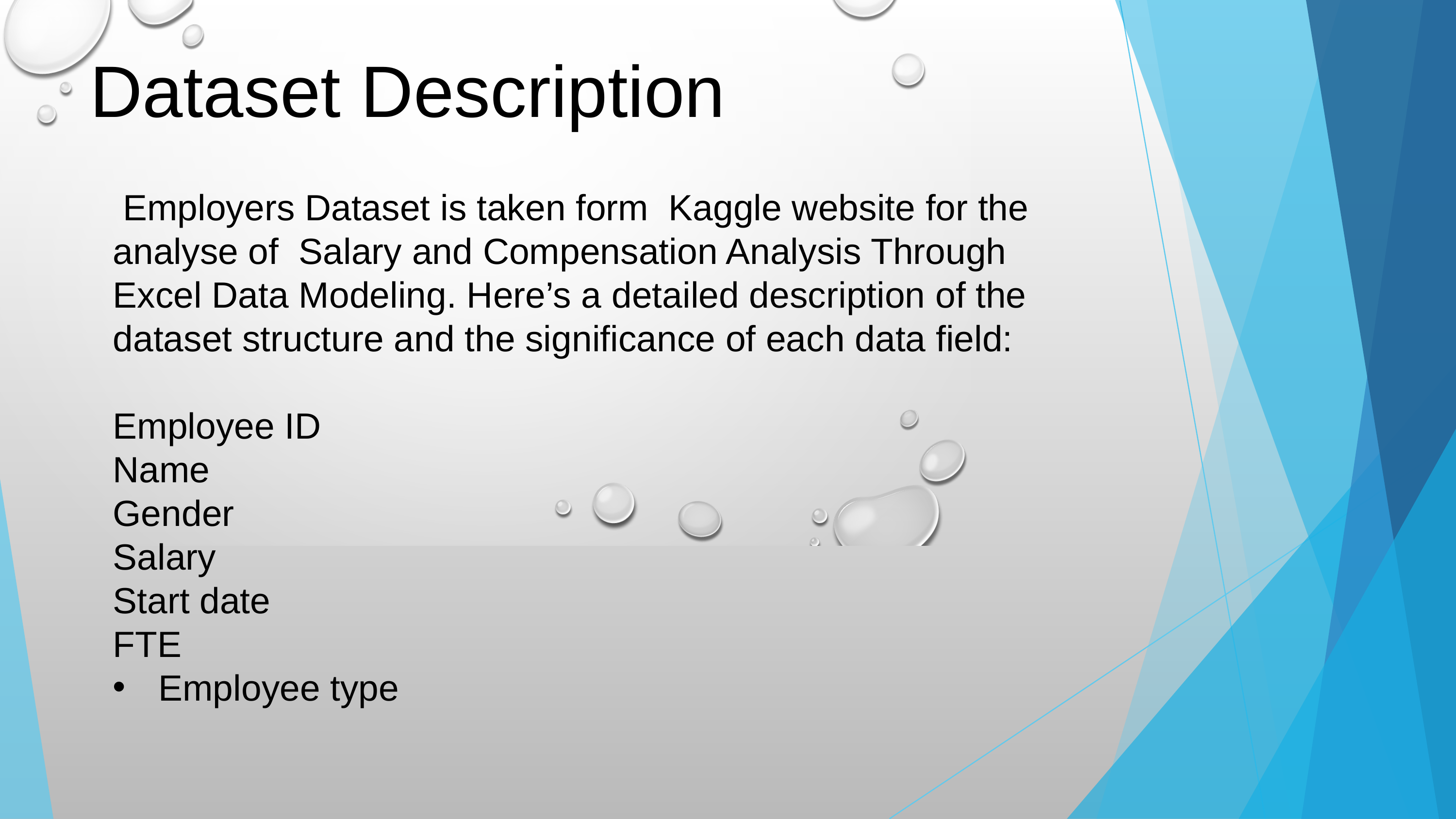

Dataset Description
 Employers Dataset is taken form  Kaggle website for the analyse of  Salary and Compensation Analysis Through Excel Data Modeling. Here’s a detailed description of the dataset structure and the significance of each data field:

Employee ID
Name
Gender
Salary
Start date
FTE
Employee type